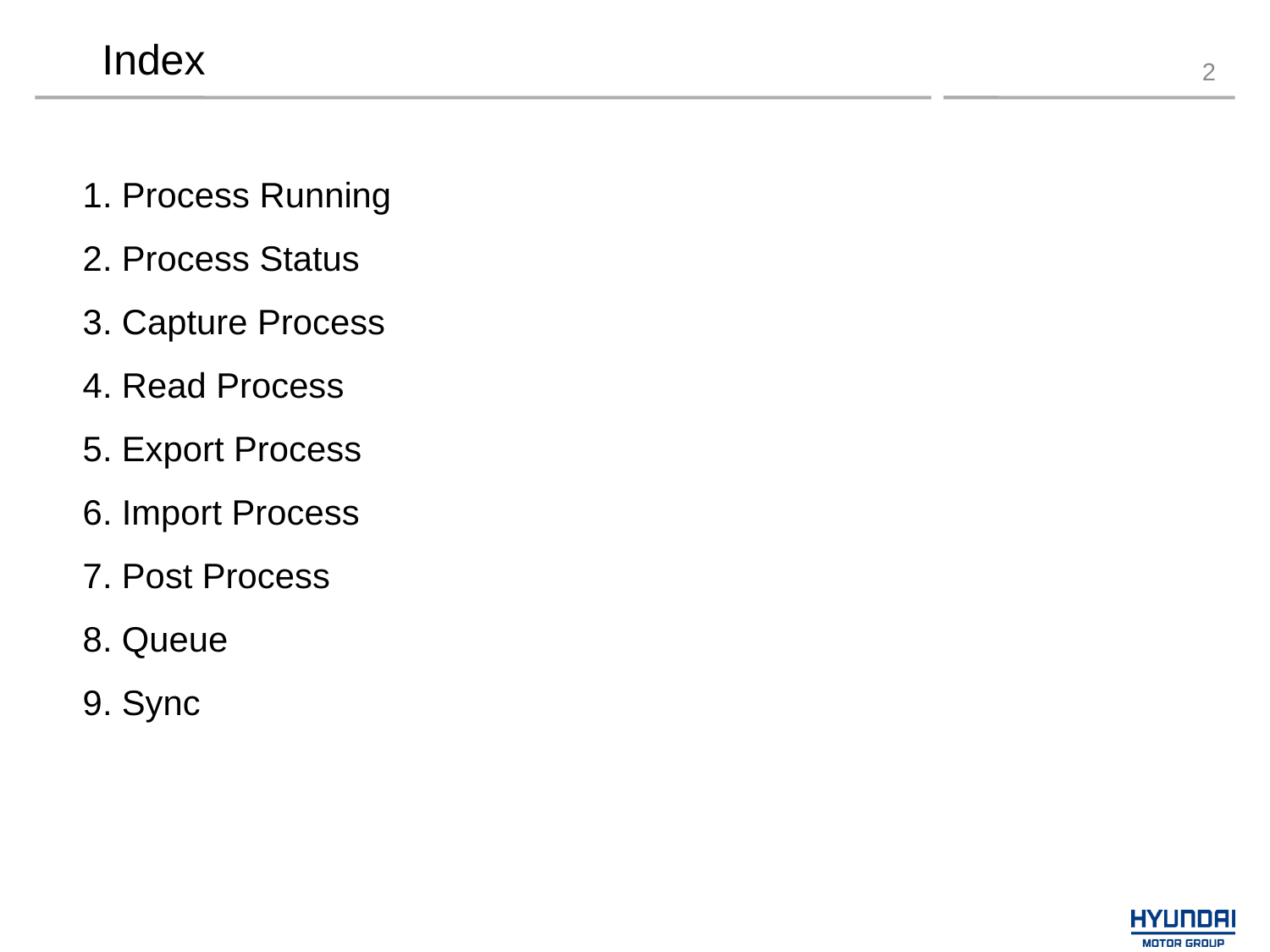

Index
2
1. Process Running
2. Process Status
3. Capture Process
4. Read Process
5. Export Process
6. Import Process
7. Post Process
8. Queue
9. Sync